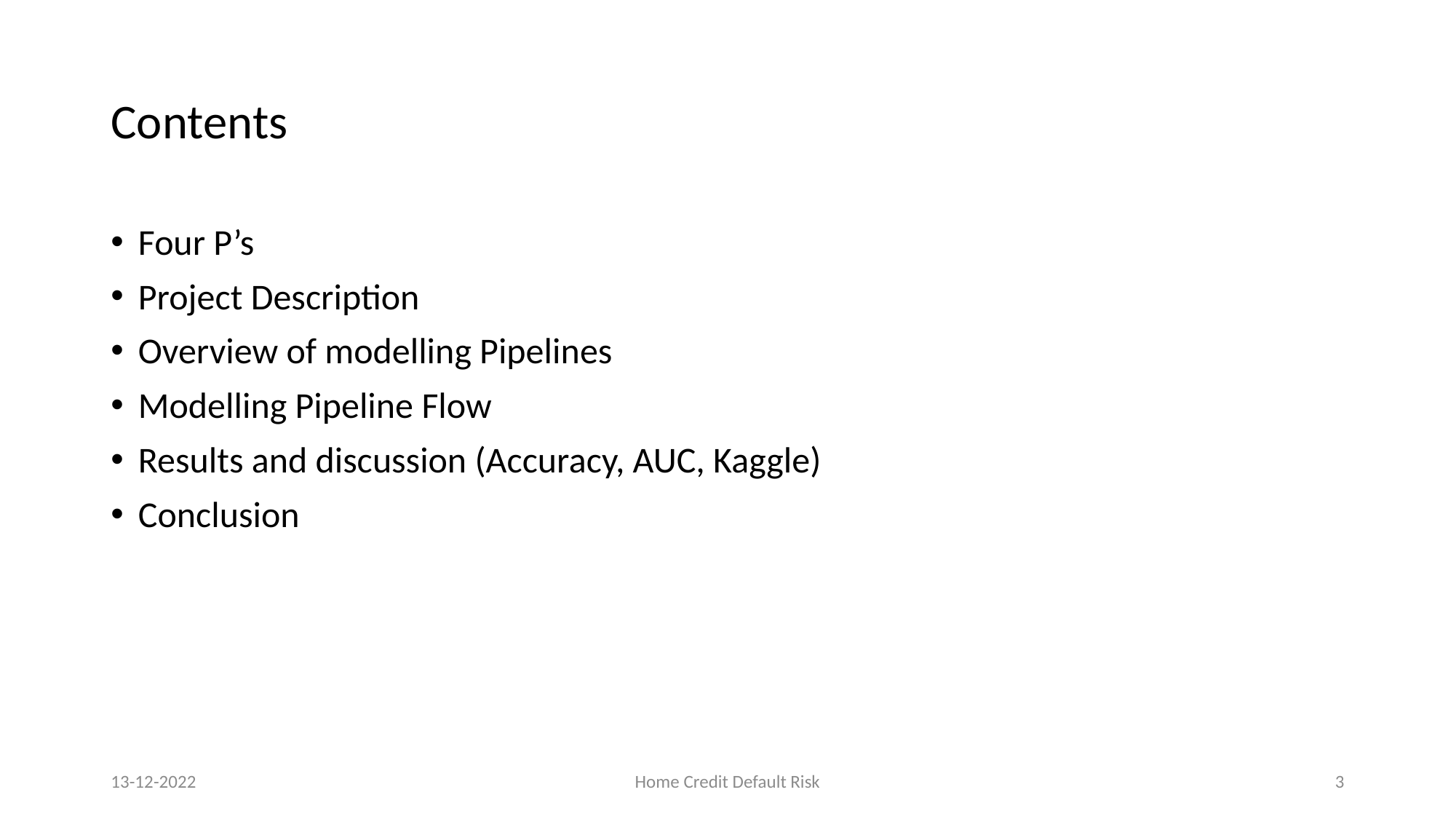

# Contents
Four P’s
Project Description
Overview of modelling Pipelines
Modelling Pipeline Flow
Results and discussion (Accuracy, AUC, Kaggle)
Conclusion
13-12-2022
Home Credit Default Risk
3